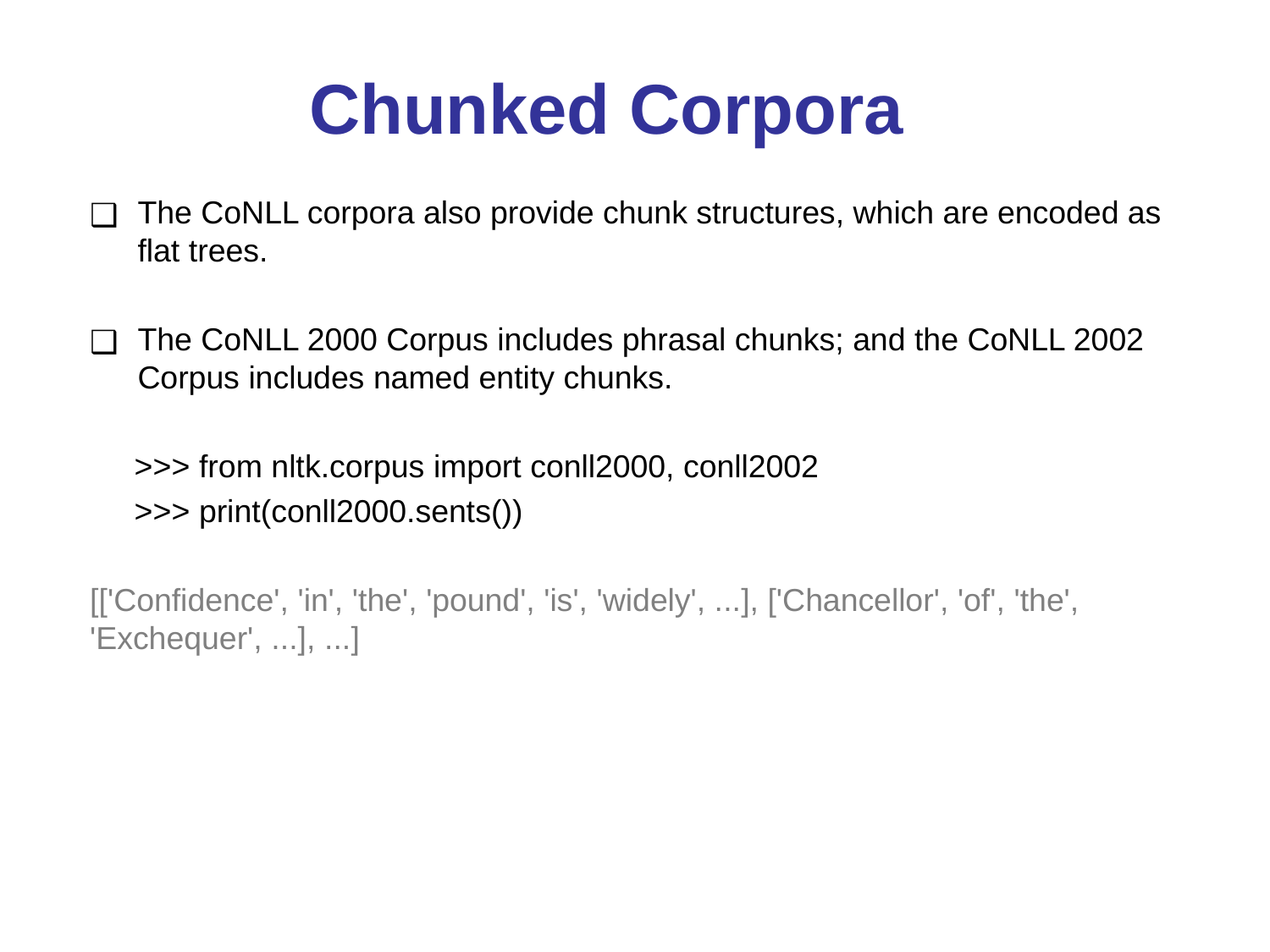

# Chunked Corpora

The CoNLL corpora also provide chunk structures, which are encoded as flat trees.

The CoNLL 2000 Corpus includes phrasal chunks; and the CoNLL 2002 Corpus includes named entity chunks.

     >>> from nltk.corpus import conll2000, conll2002
     >>> print(conll2000.sents())

[['Confidence', 'in', 'the', 'pound', 'is', 'widely', ...], ['Chancellor', 'of', 'the', 'Exchequer', ...], ...]